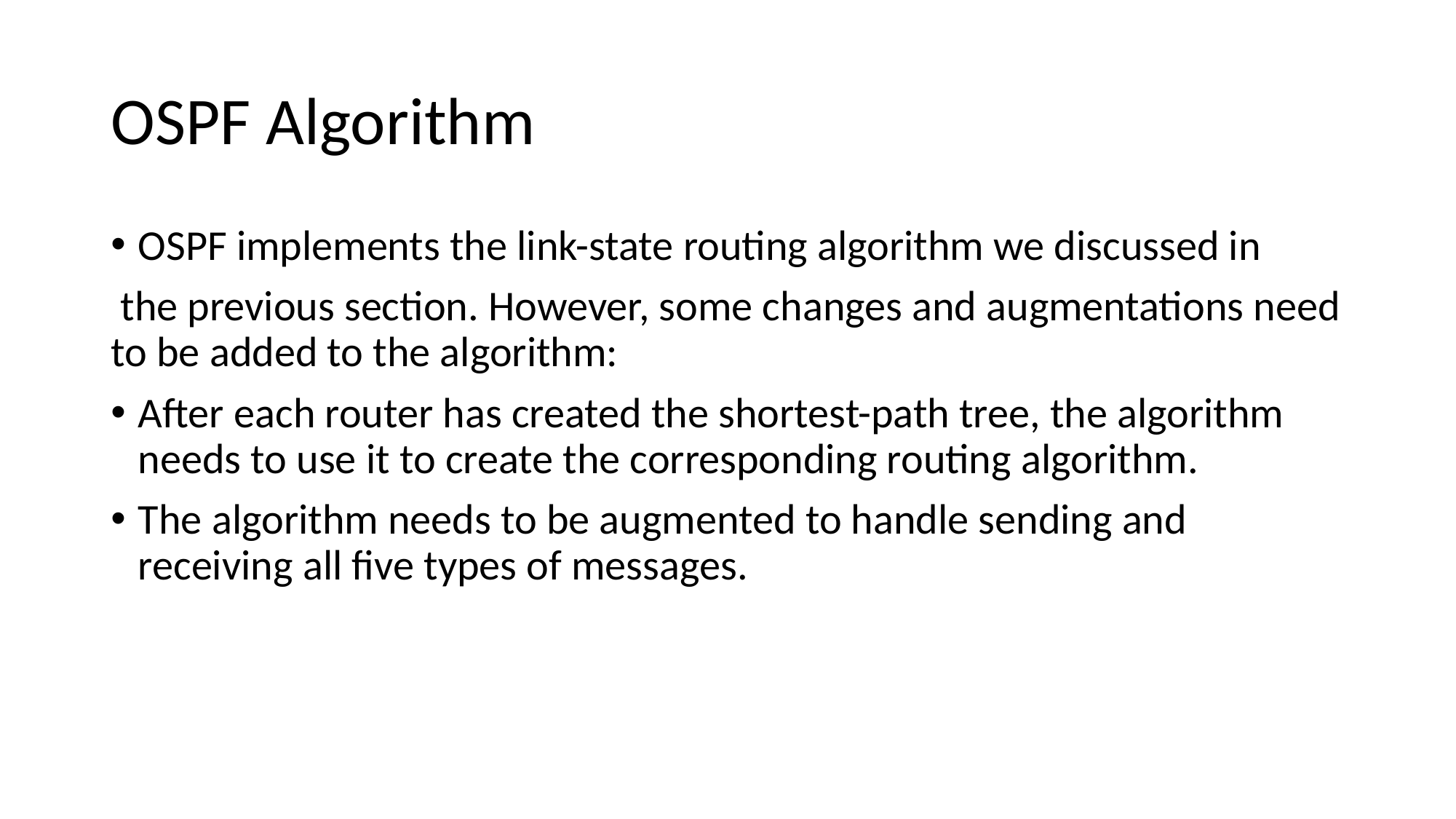

# OSPF Algorithm
OSPF implements the link-state routing algorithm we discussed in
 the previous section. However, some changes and augmentations need to be added to the algorithm:
After each router has created the shortest-path tree, the algorithm needs to use it to create the corresponding routing algorithm.
The algorithm needs to be augmented to handle sending and receiving all five types of messages.